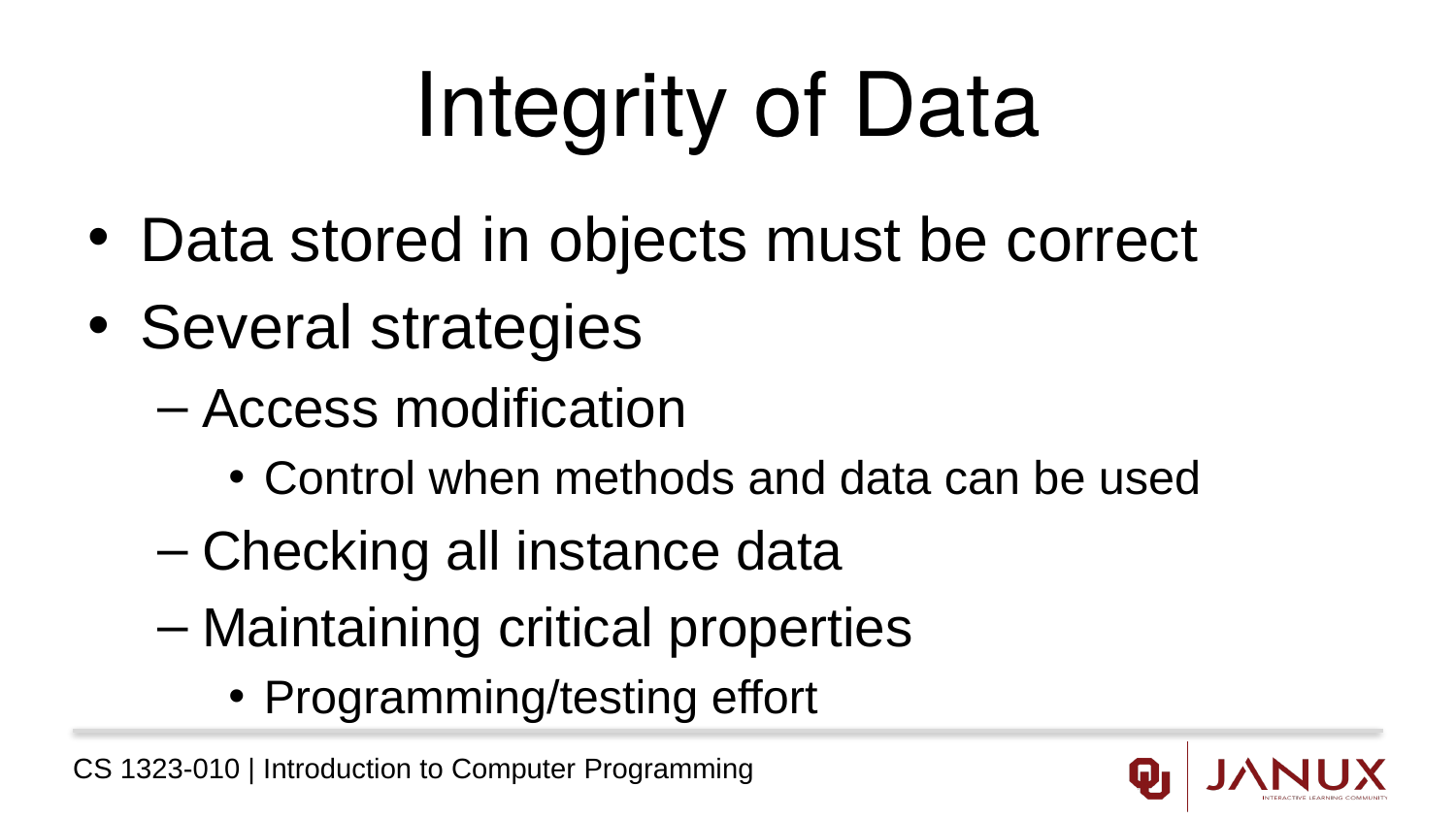

# Integrity of Data
Data stored in objects must be correct
Several strategies
Access modification
Control when methods and data can be used
Checking all instance data
Maintaining critical properties
Programming/testing effort